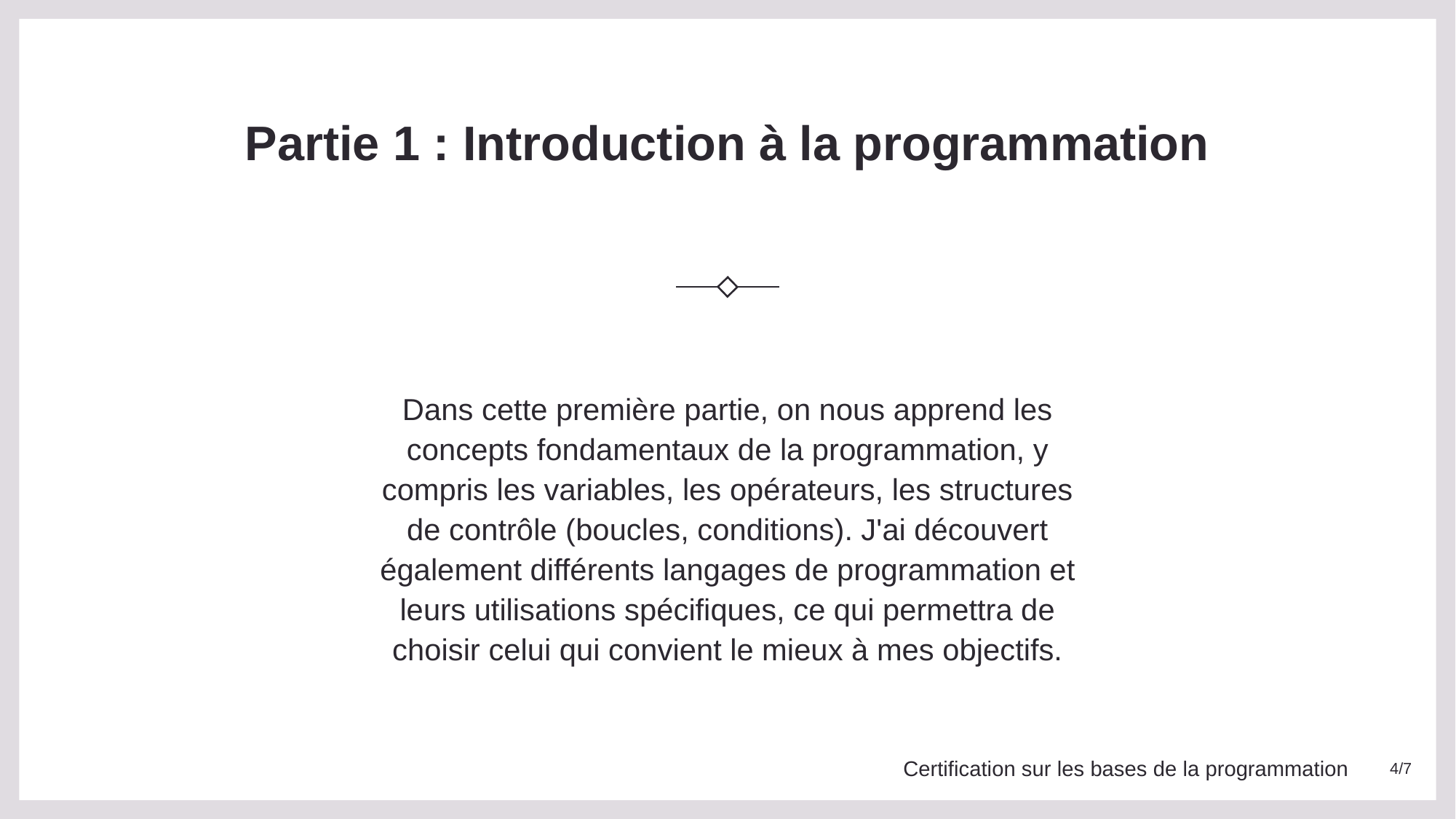

# Partie 1 : Introduction à la programmation

Dans cette première partie, on nous apprend les concepts fondamentaux de la programmation, y compris les variables, les opérateurs, les structures de contrôle (boucles, conditions). J'ai découvert également différents langages de programmation et leurs utilisations spécifiques, ce qui permettra de choisir celui qui convient le mieux à mes objectifs.
4/7
Certification sur les bases de la programmation